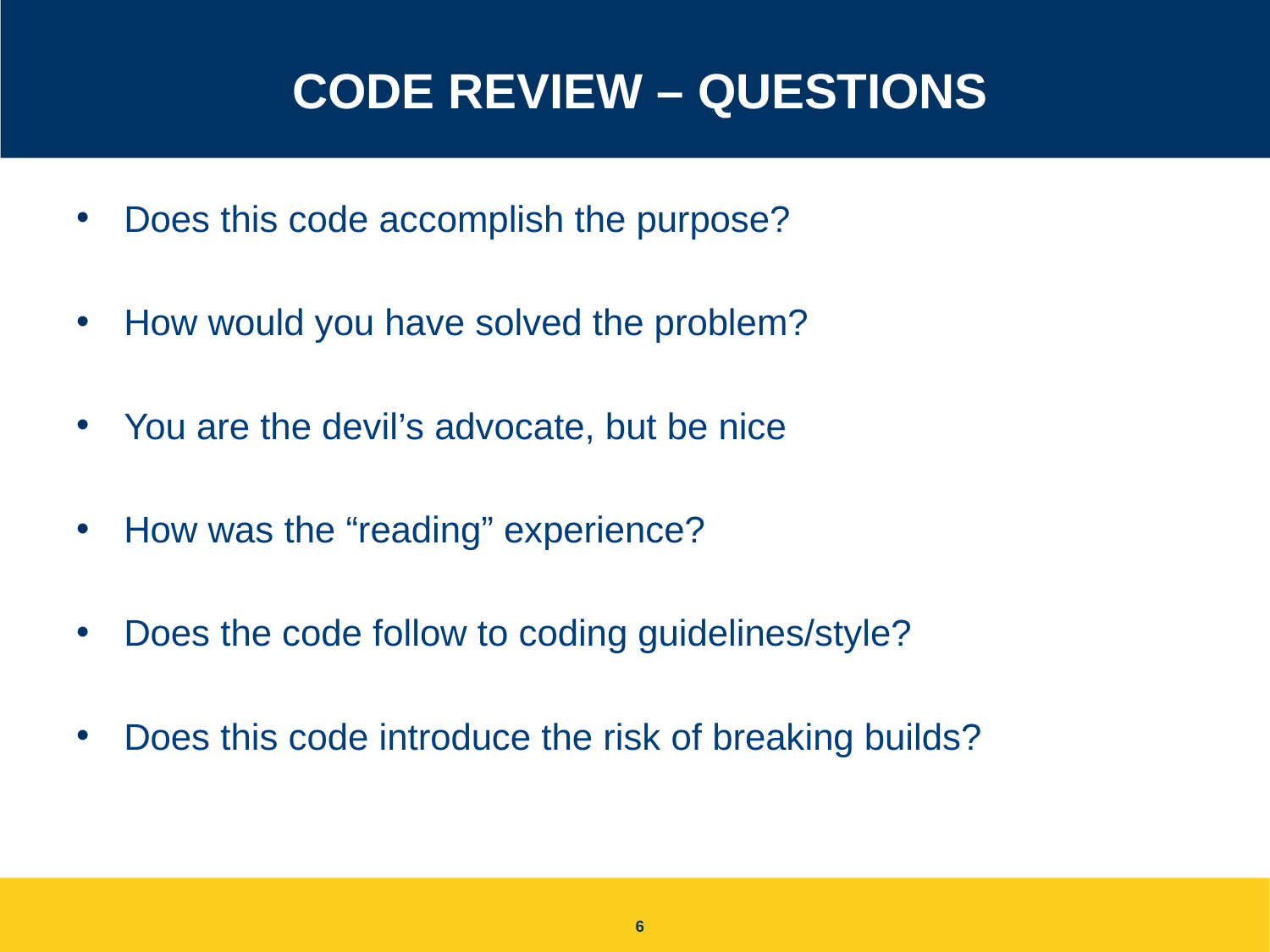

# Code Review – Questions
Does this code accomplish the purpose?

How would you have solved the problem?

You are the devil’s advocate, but be nice

How was the “reading” experience?

Does the code follow to coding guidelines/style?

Does this code introduce the risk of breaking builds?

6